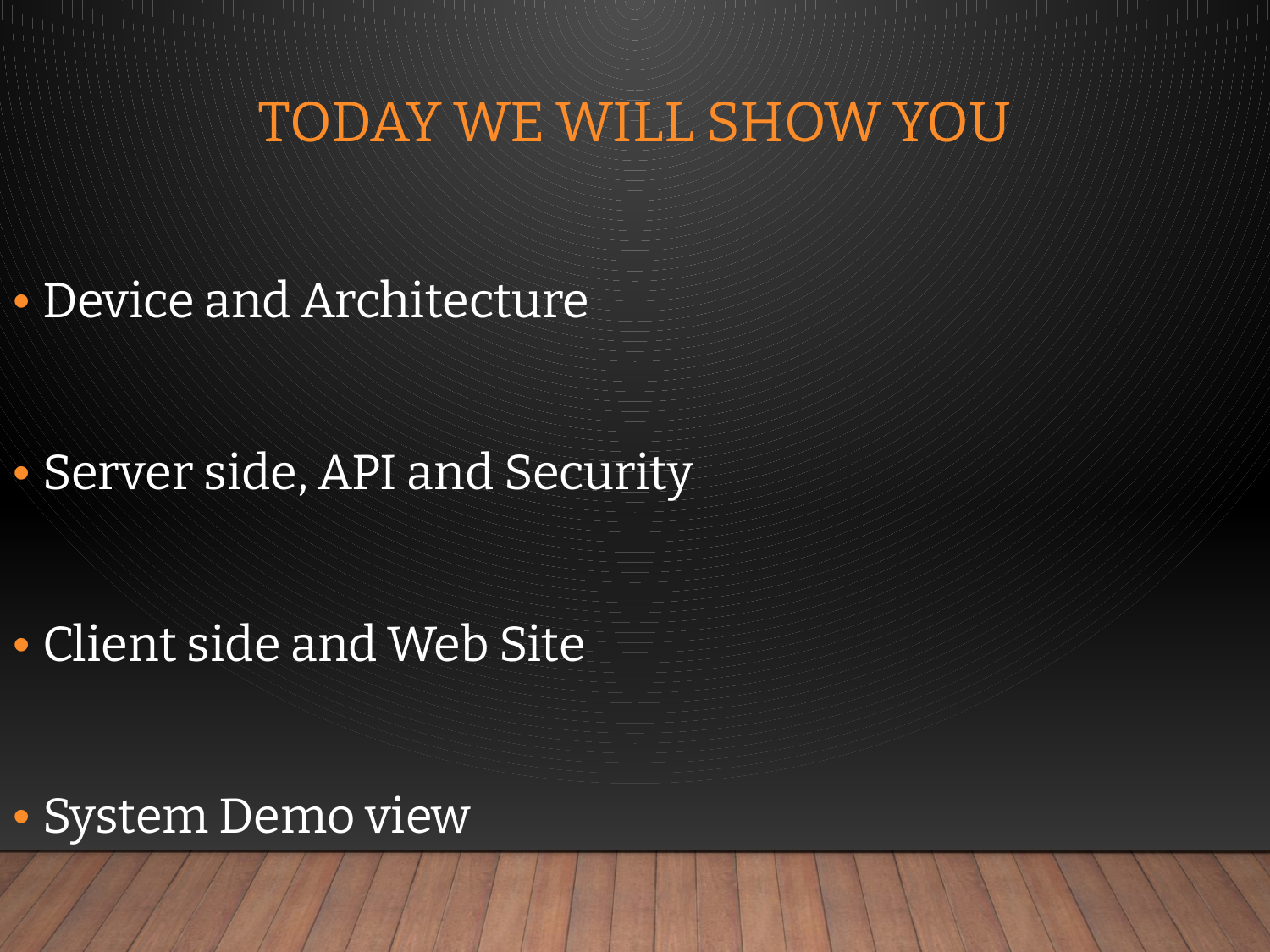

Today we will show you
Device and Architecture

Server side, API and Security

Client side and Web Site

System Demo view